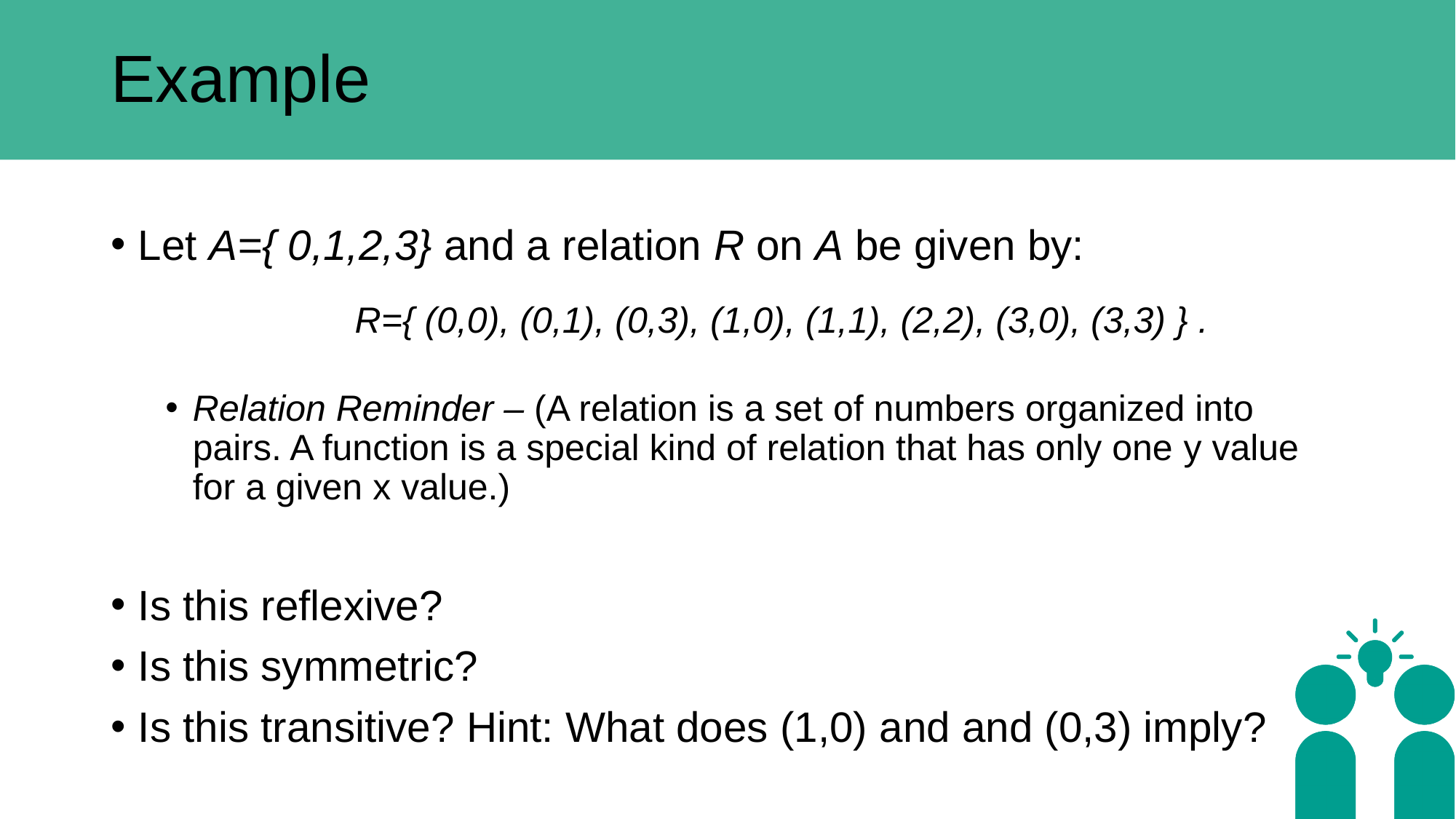

# Example
Let A={ 0,1,2,3} and a relation R on A be given by:

R={ (0,0), (0,1), (0,3), (1,0), (1,1), (2,2), (3,0), (3,3) } .

Relation Reminder – (A relation is a set of numbers organized into pairs. A function is a special kind of relation that has only one ​y​ value for a given ​x​ value.)

Is this reflexive?
Is this symmetric?
Is this transitive? Hint: What does (1,0) and and (0,3) imply?